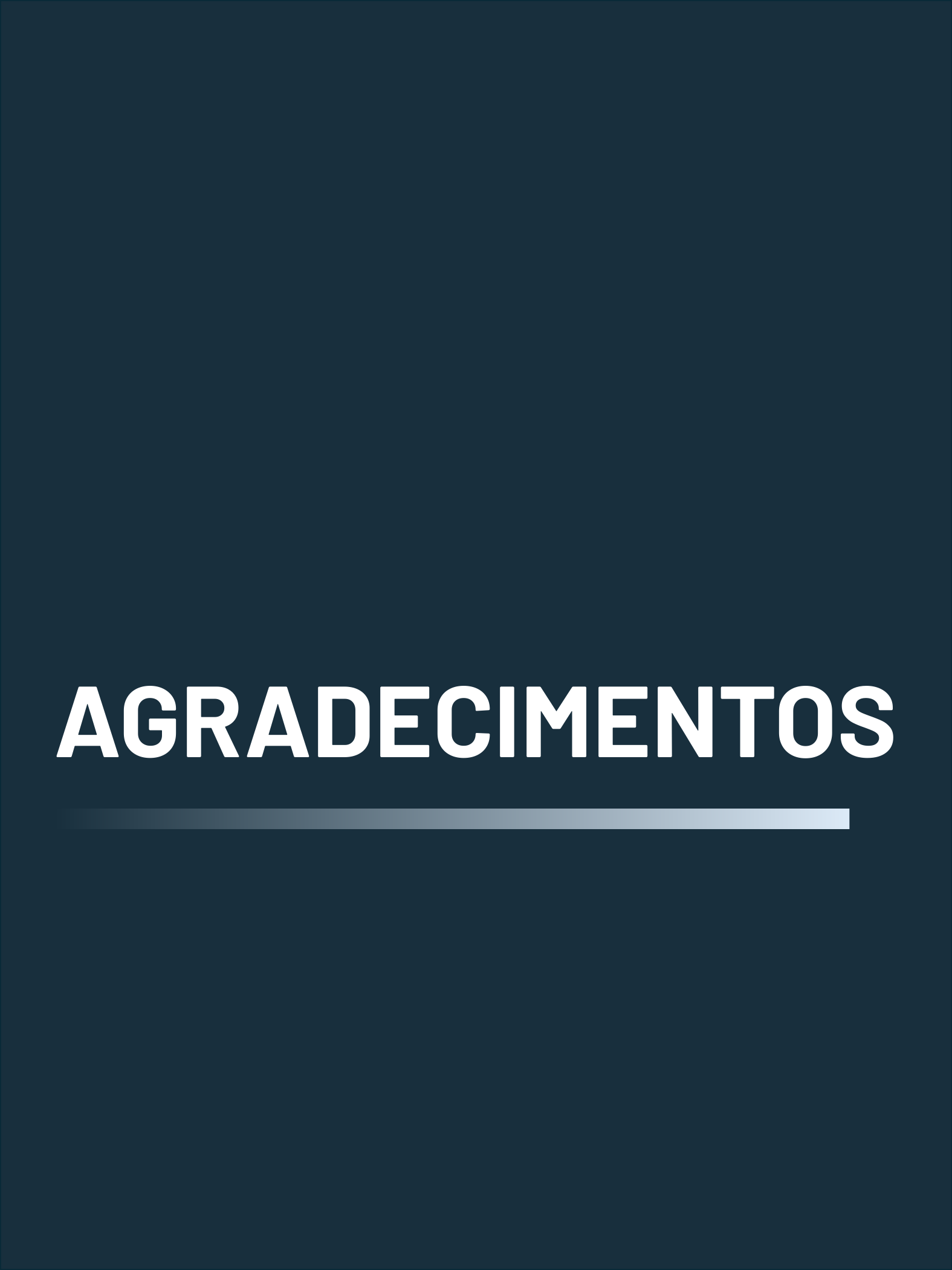

AGRADECIMENTOS

VARIÁVEIS JAVA - ALAN SUMIYA
8